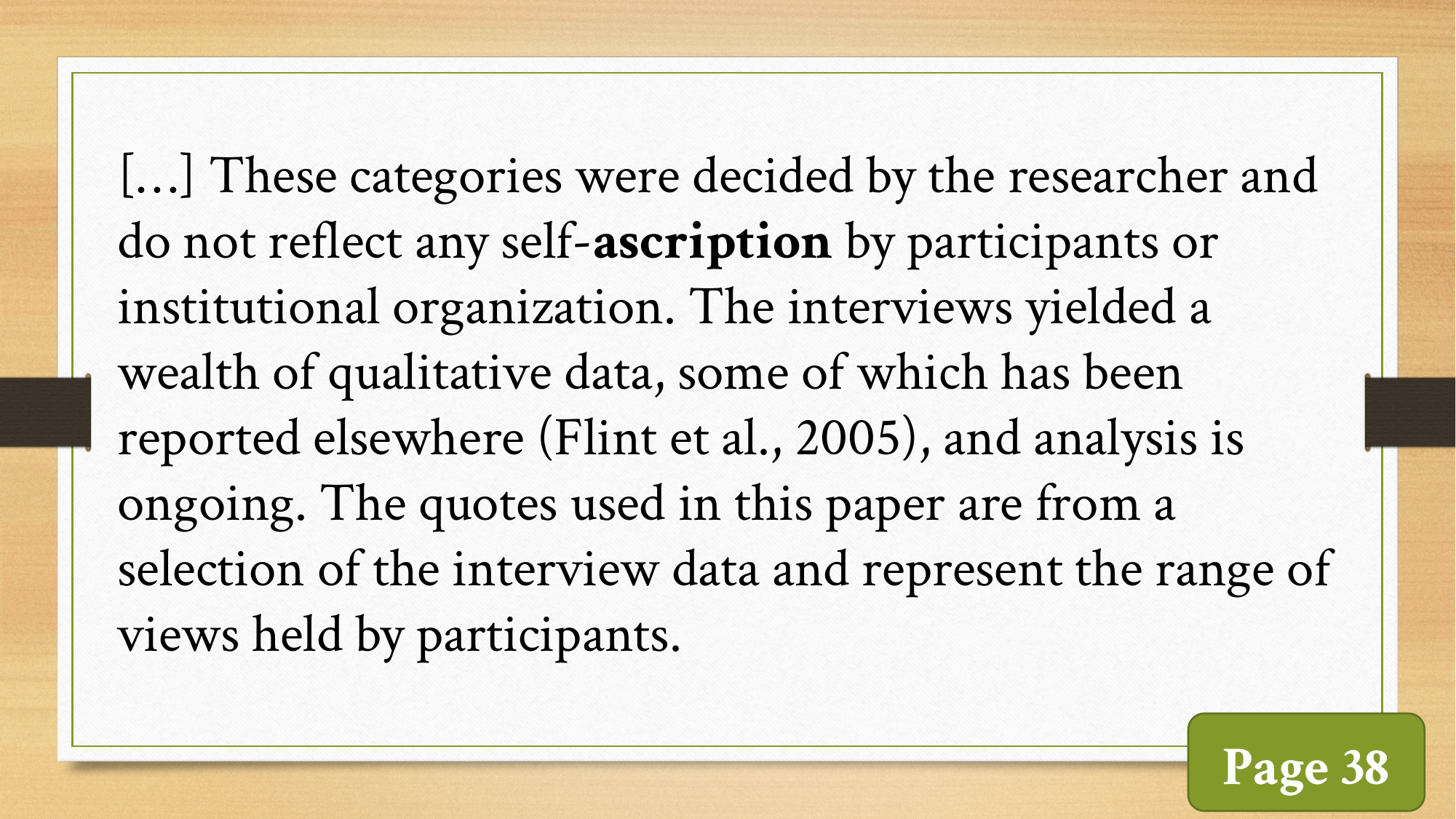

[…] These categories were decided by the researcher and do not reflect any self-ascription by participants or institutional organization. The interviews yielded a wealth of qualitative data, some of which has been reported elsewhere (Flint et al., 2005), and analysis is ongoing. The quotes used in this paper are from a selection of the interview data and represent the range of views held by participants.
Page 38